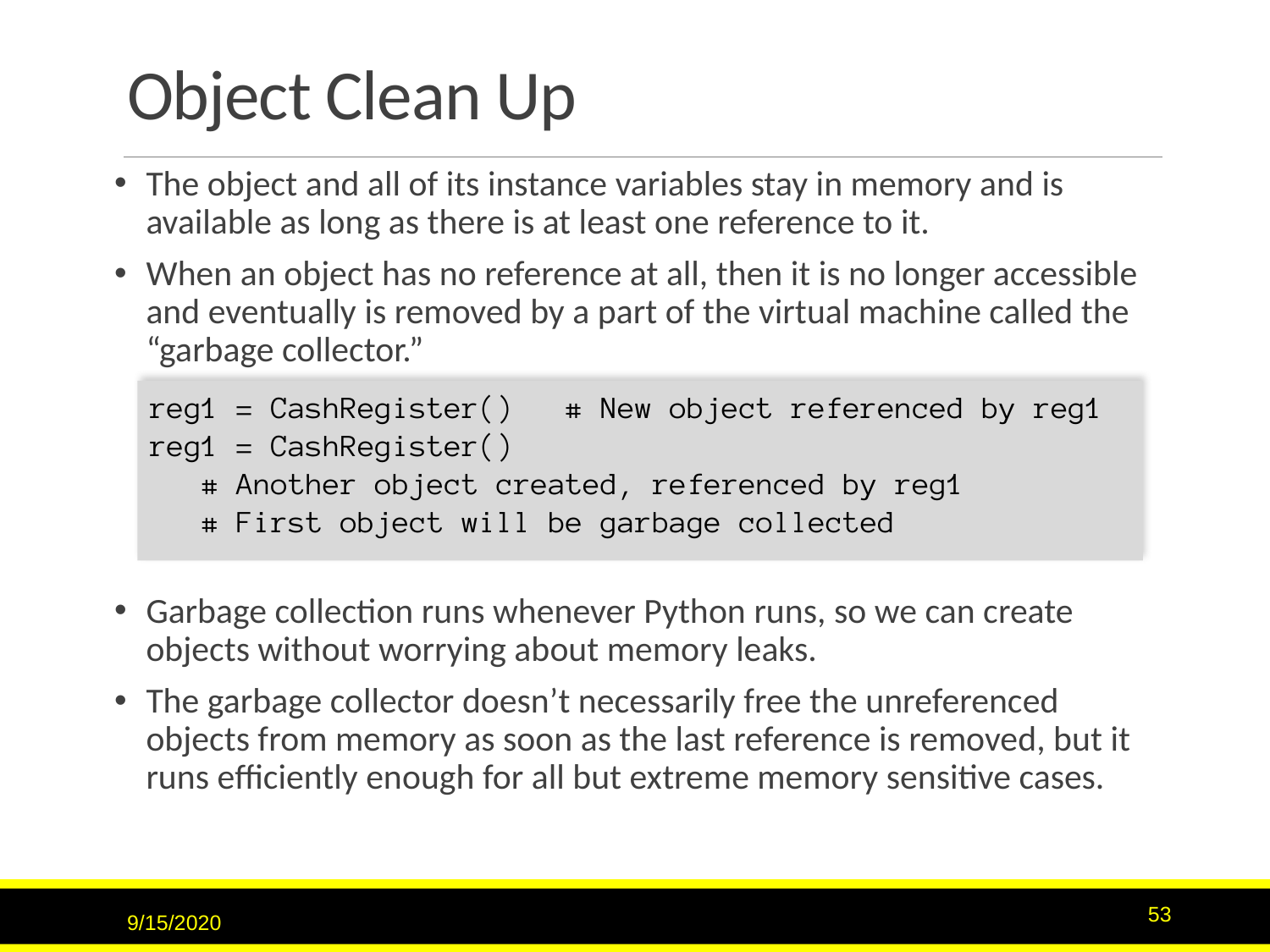

# Object Clean Up
The object and all of its instance variables stay in memory and is available as long as there is at least one reference to it.
When an object has no reference at all, then it is no longer accessible and eventually is removed by a part of the virtual machine called the “garbage collector.”

Garbage collection runs whenever Python runs, so we can create objects without worrying about memory leaks.
The garbage collector doesn’t necessarily free the unreferenced objects from memory as soon as the last reference is removed, but it runs efficiently enough for all but extreme memory sensitive cases.

reg1 = CashRegister()   # New object referenced by reg1
reg1 = CashRegister()
   # Another object created, referenced by reg1
   # First object will be garbage collected

9/15/2020